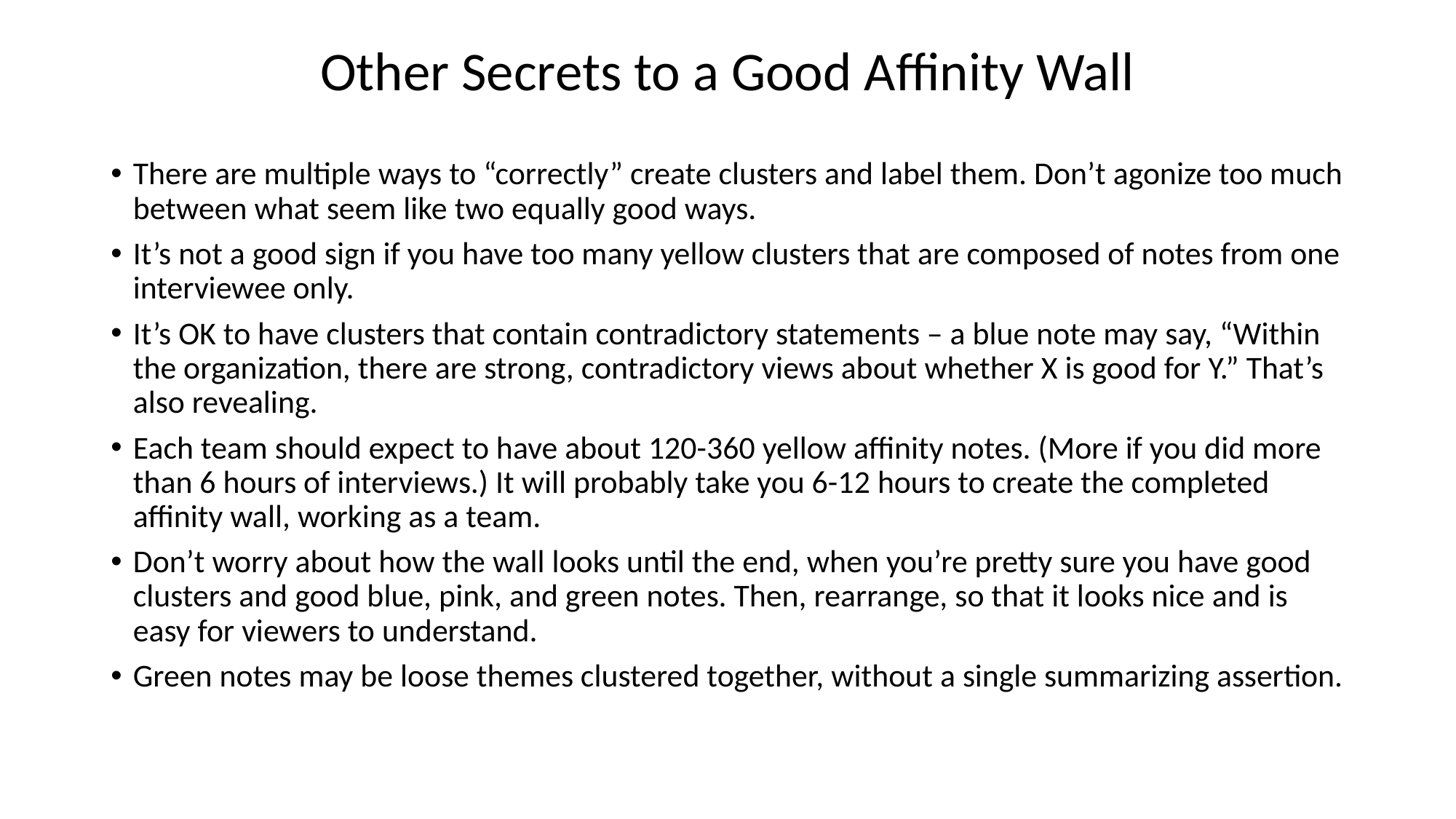

# Other Secrets to a Good Affinity Wall
There are multiple ways to “correctly” create clusters and label them. Don’t agonize too much between what seem like two equally good ways.
It’s not a good sign if you have too many yellow clusters that are composed of notes from one interviewee only.
It’s OK to have clusters that contain contradictory statements – a blue note may say, “Within the organization, there are strong, contradictory views about whether X is good for Y.” That’s also revealing.
Each team should expect to have about 120-360 yellow affinity notes. (More if you did more than 6 hours of interviews.) It will probably take you 6-12 hours to create the completed affinity wall, working as a team.
Don’t worry about how the wall looks until the end, when you’re pretty sure you have good clusters and good blue, pink, and green notes. Then, rearrange, so that it looks nice and is easy for viewers to understand.
Green notes may be loose themes clustered together, without a single summarizing assertion.